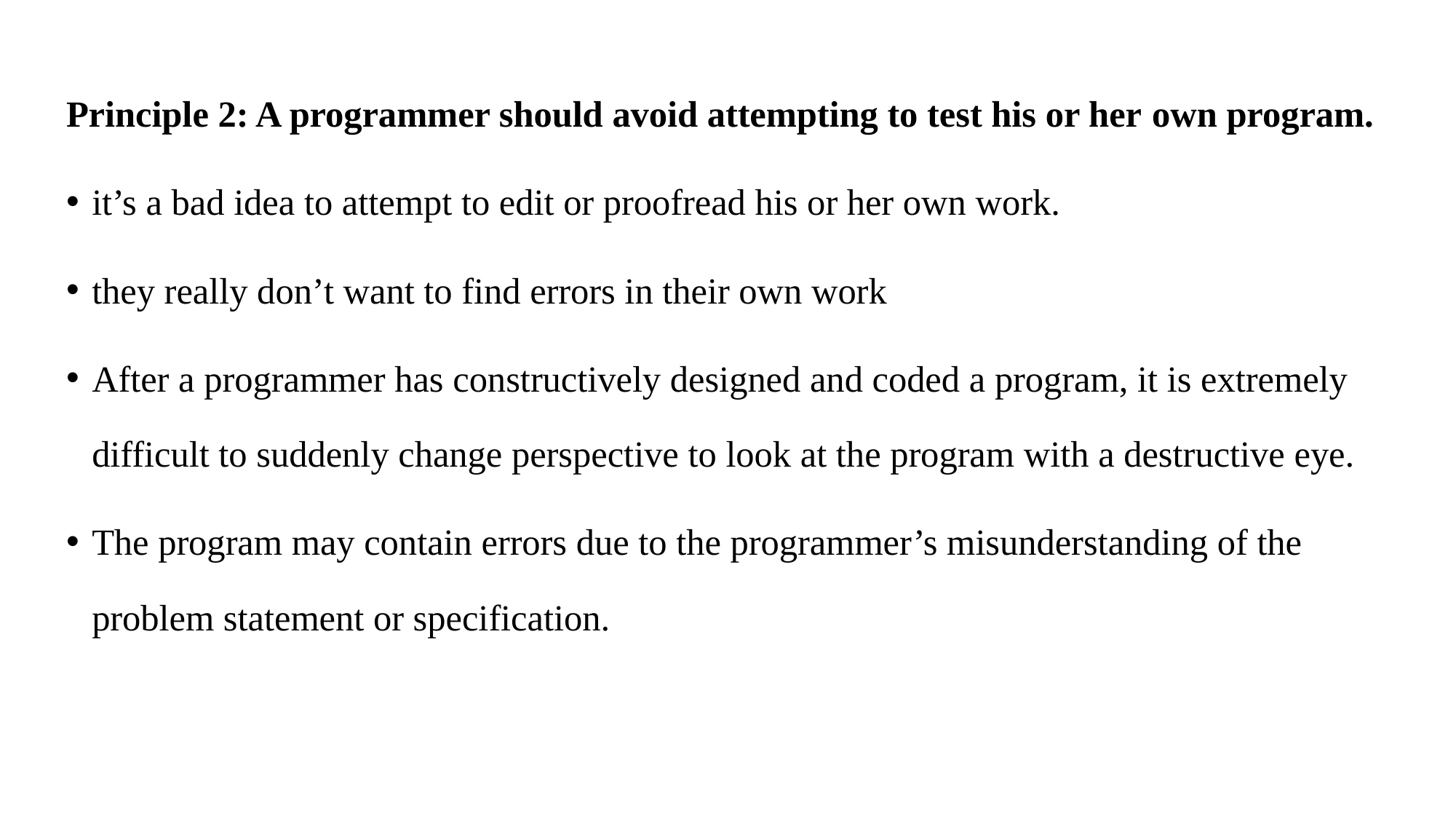

Principle 2: A programmer should avoid attempting to test his or her own program.
it’s a bad idea to attempt to edit or proofread his or her own work.
they really don’t want to find errors in their own work
After a programmer has constructively designed and coded a program, it is extremely difficult to suddenly change perspective to look at the program with a destructive eye.
The program may contain errors due to the programmer’s misunderstanding of the problem statement or specification.